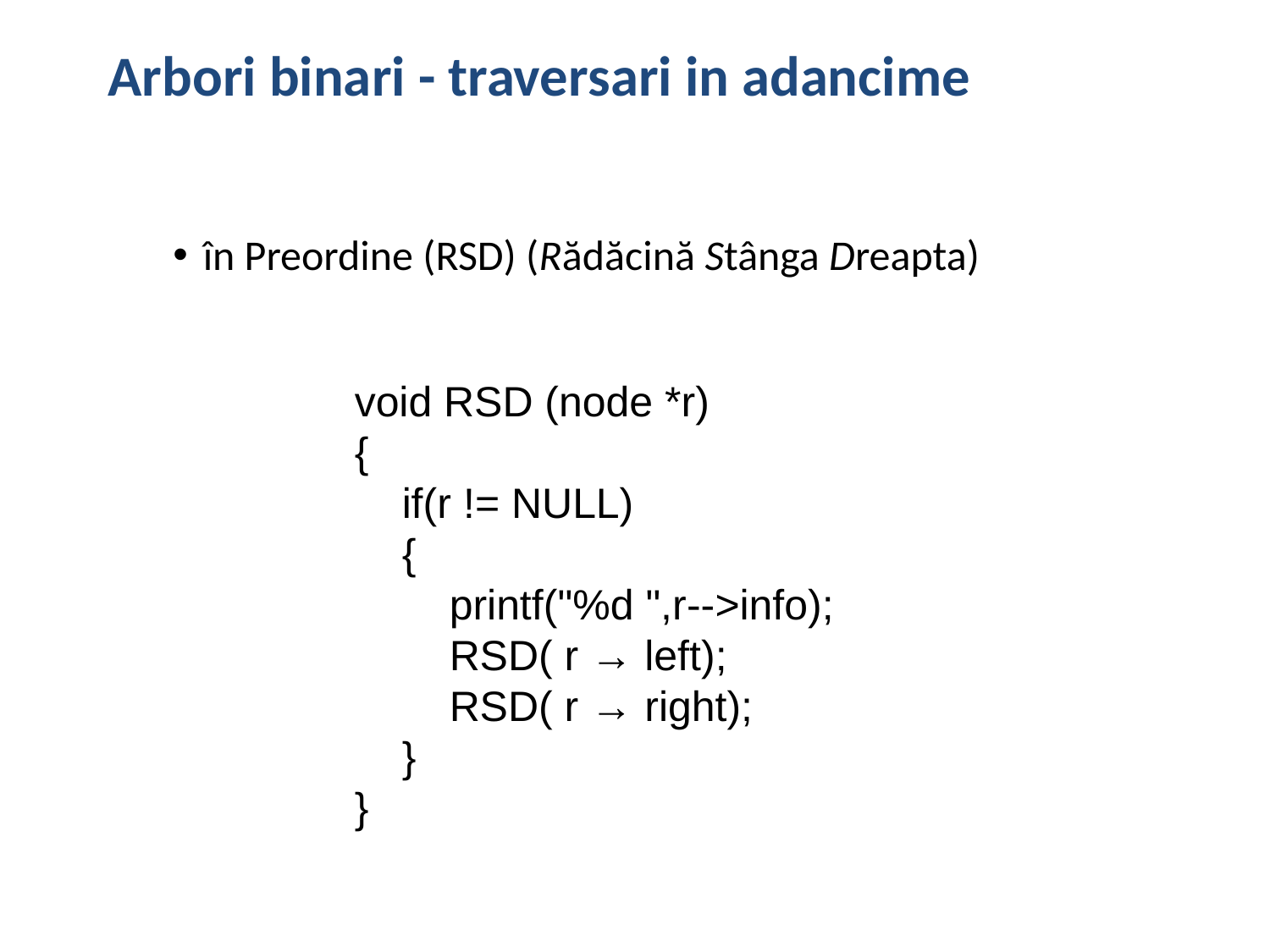

Arbori binari - traversari in adancime
în Preordine (RSD) (Rădăcină Stânga Dreapta)

void RSD (node *r)
{
    if(r != NULL)
    {
        printf("%d ",r-->info);
        RSD( r → left);
        RSD( r → right);
    }
}